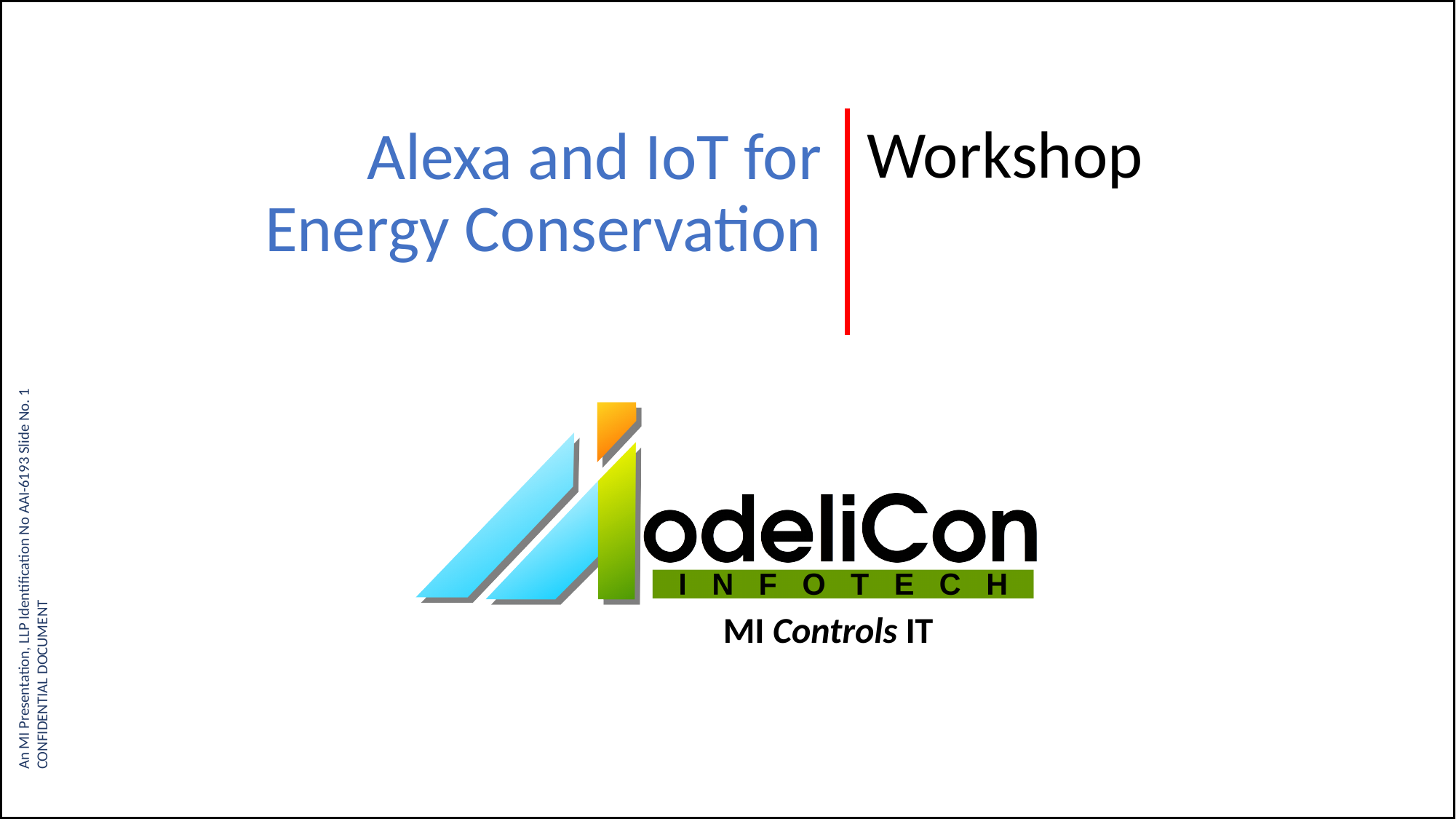

Workshop
Alexa and IoT for
Energy Conservation